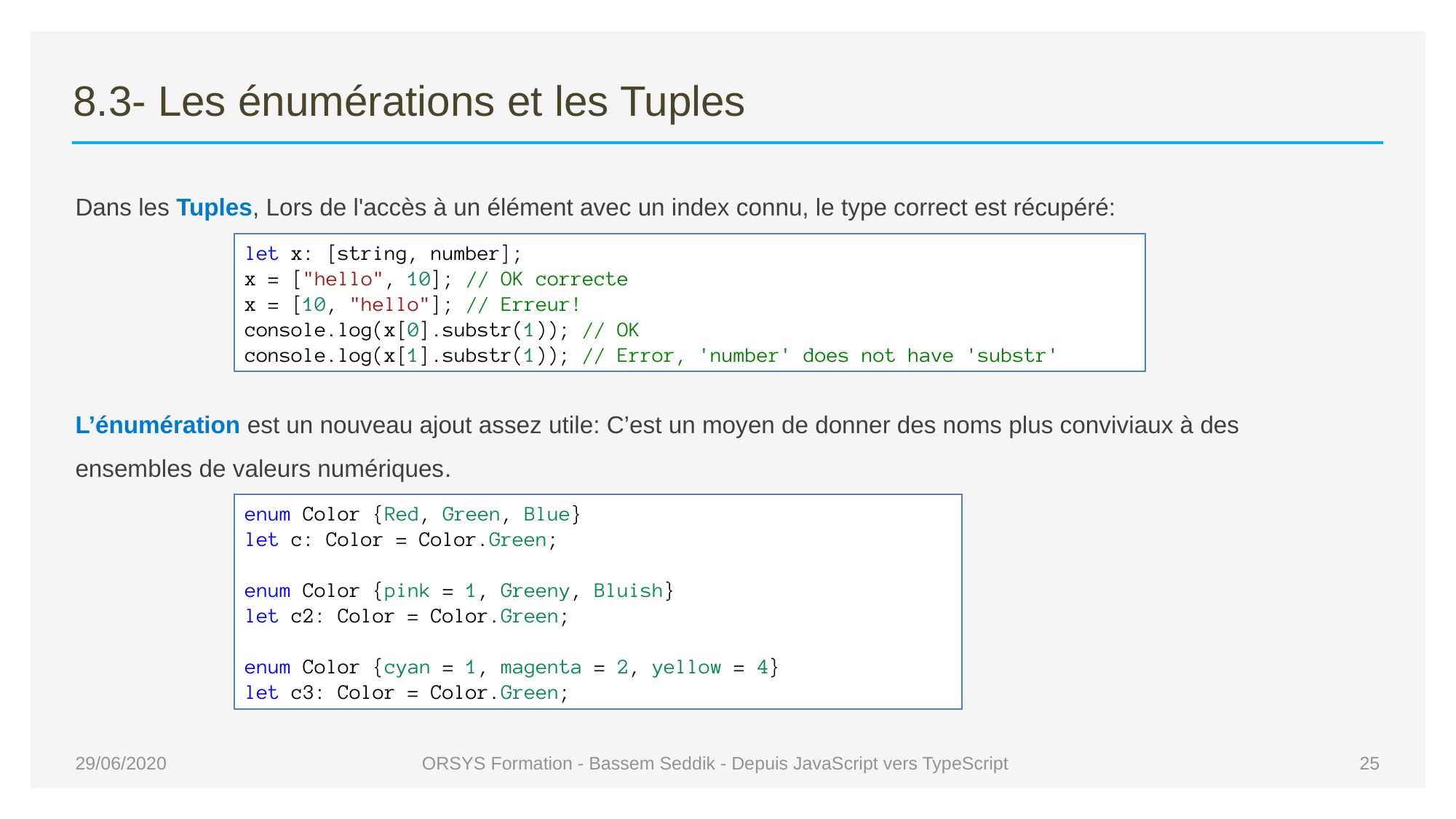

# 8.3- Les énumérations et les Tuples
Dans les Tuples, Lors de l'accès à un élément avec un index connu, le type correct est récupéré:

L’énumération est un nouveau ajout assez utile: C’est un moyen de donner des noms plus conviviaux à des ensembles de valeurs numériques.

let x: [string, number];
x = ["hello", 10]; // OK correcte
x = [10, "hello"]; // Erreur!
console.log(x[0].substr(1)); // OK
console.log(x[1].substr(1)); // Error, 'number' does not have 'substr'
enum Color {Red, Green, Blue}
let c: Color = Color.Green;
enum Color {pink = 1, Greeny, Bluish}
let c2: Color = Color.Green;
enum Color {cyan = 1, magenta = 2, yellow = 4}
let c3: Color = Color.Green;
29/06/2020
ORSYS Formation - Bassem Seddik - Depuis JavaScript vers TypeScript
25